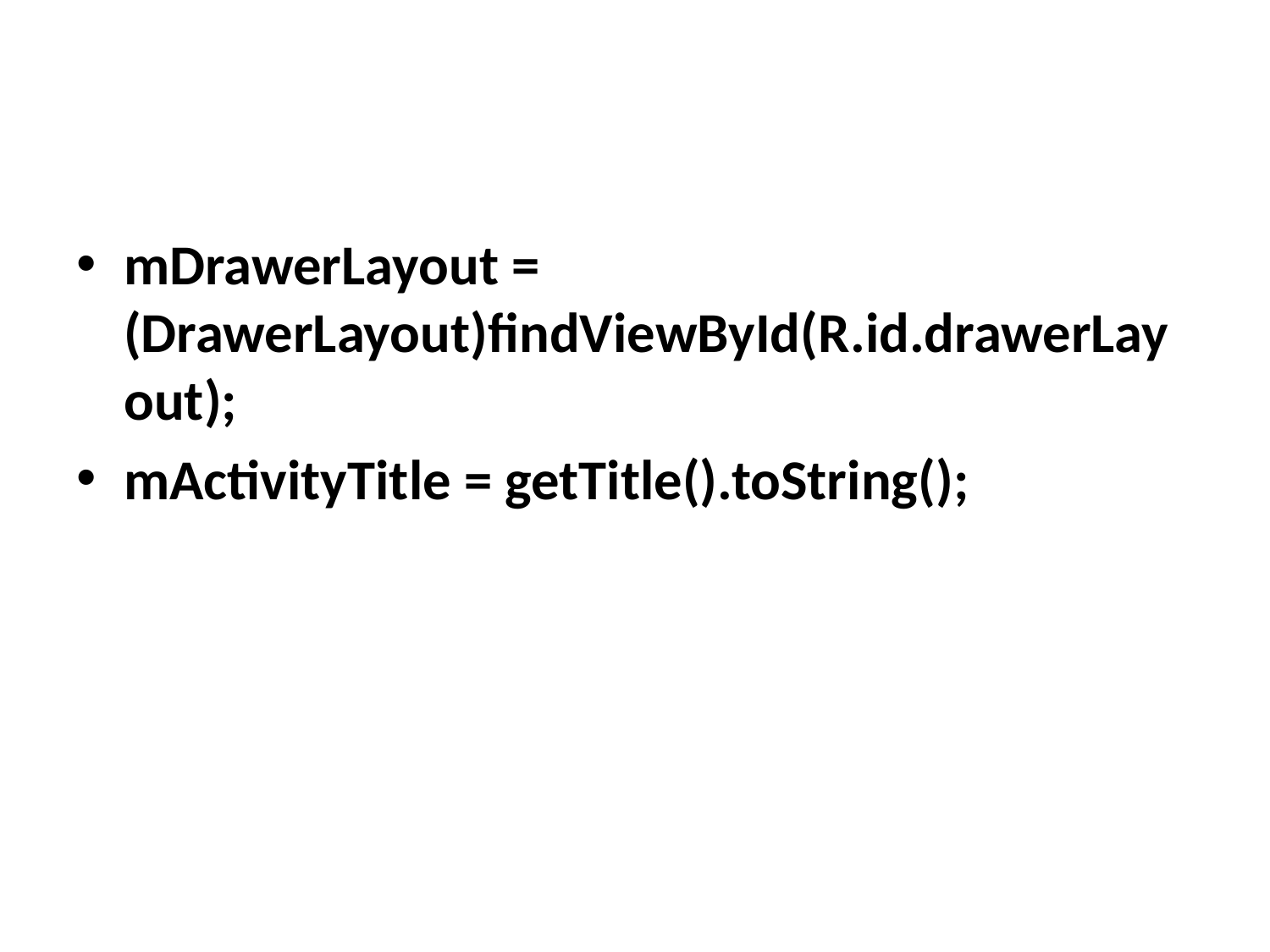

#
mDrawerLayout = (DrawerLayout)findViewById(R.id.drawerLayout);
mActivityTitle = getTitle().toString();